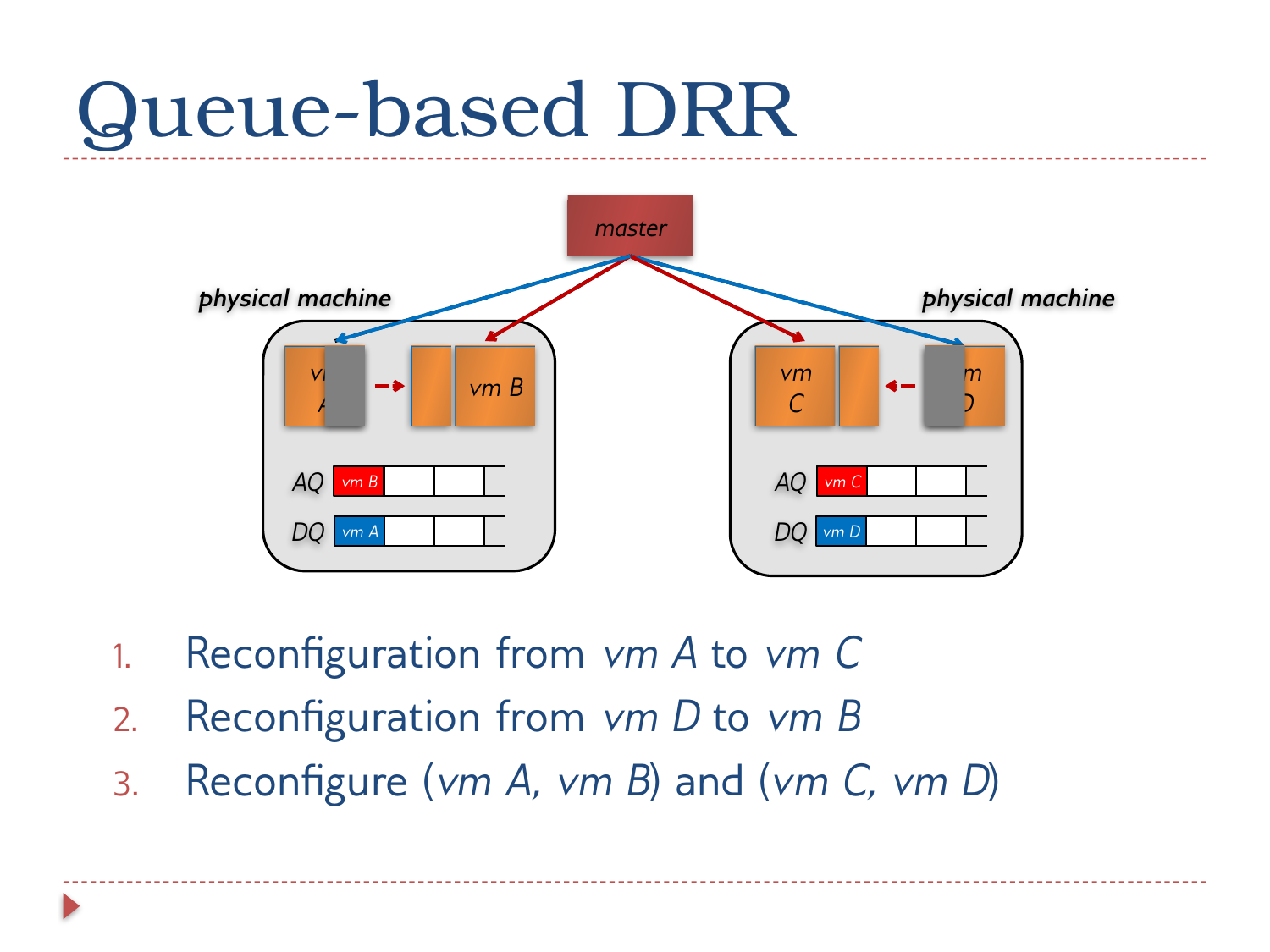

# Queue-based DRR
master
physical machine
physical machine

vm A

vm B
vm C

vm D

AQ
AQ

DQ

DQ

vm B
vm C
vm A
vm D
Reconfiguration from vm A to vm C
Reconfiguration from vm D to vm B
Reconfigure (vm A, vm B) and (vm C, vm D)